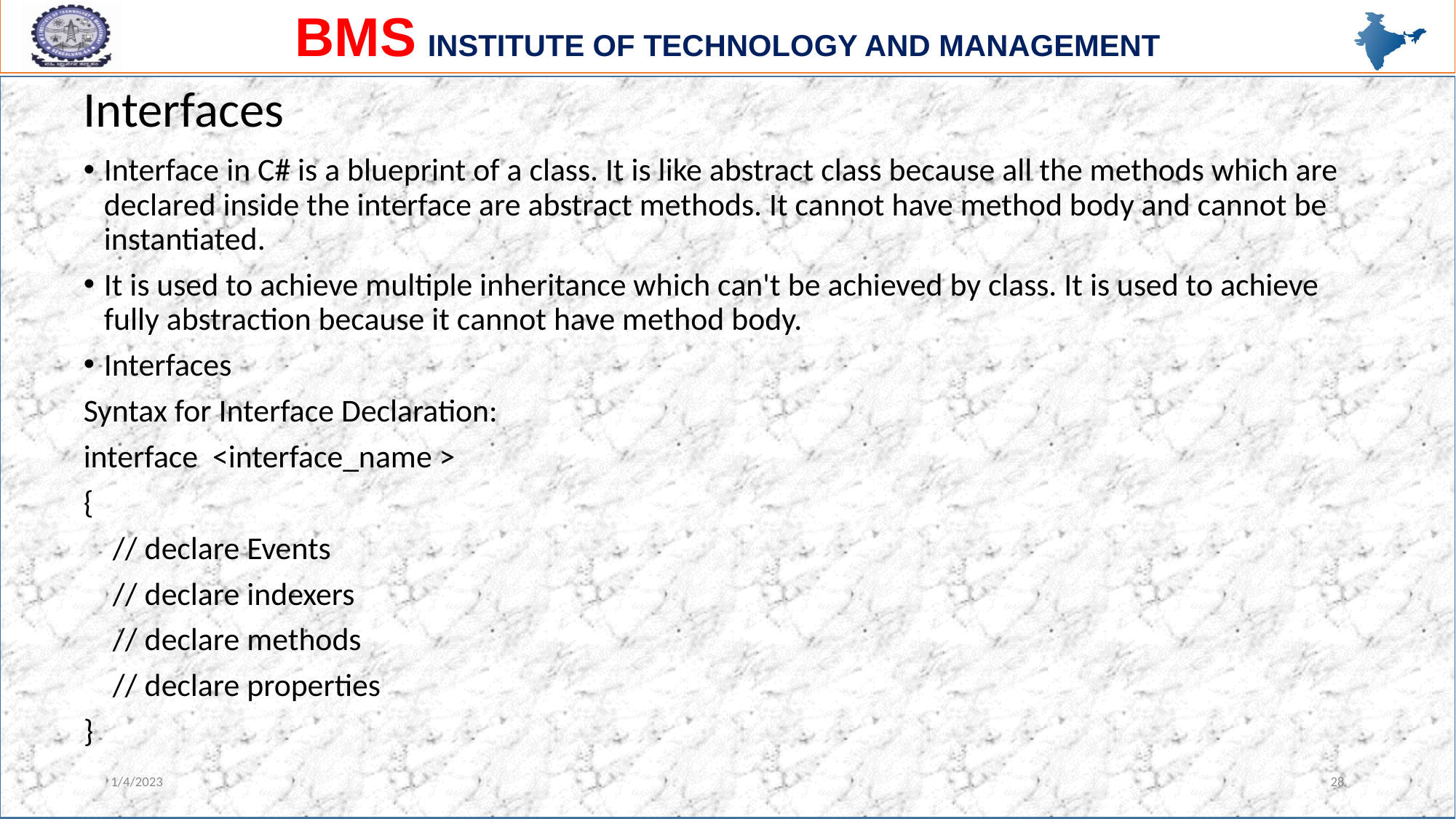

# Interfaces
Interface in C# is a blueprint of a class. It is like abstract class because all the methods which are declared inside the interface are abstract methods. It cannot have method body and cannot be instantiated.
It is used to achieve multiple inheritance which can't be achieved by class. It is used to achieve fully abstraction because it cannot have method body.
Interfaces
Syntax for Interface Declaration:
interface  <interface_name >
{
    // declare Events
    // declare indexers
    // declare methods
    // declare properties
}

1/4/2023
28